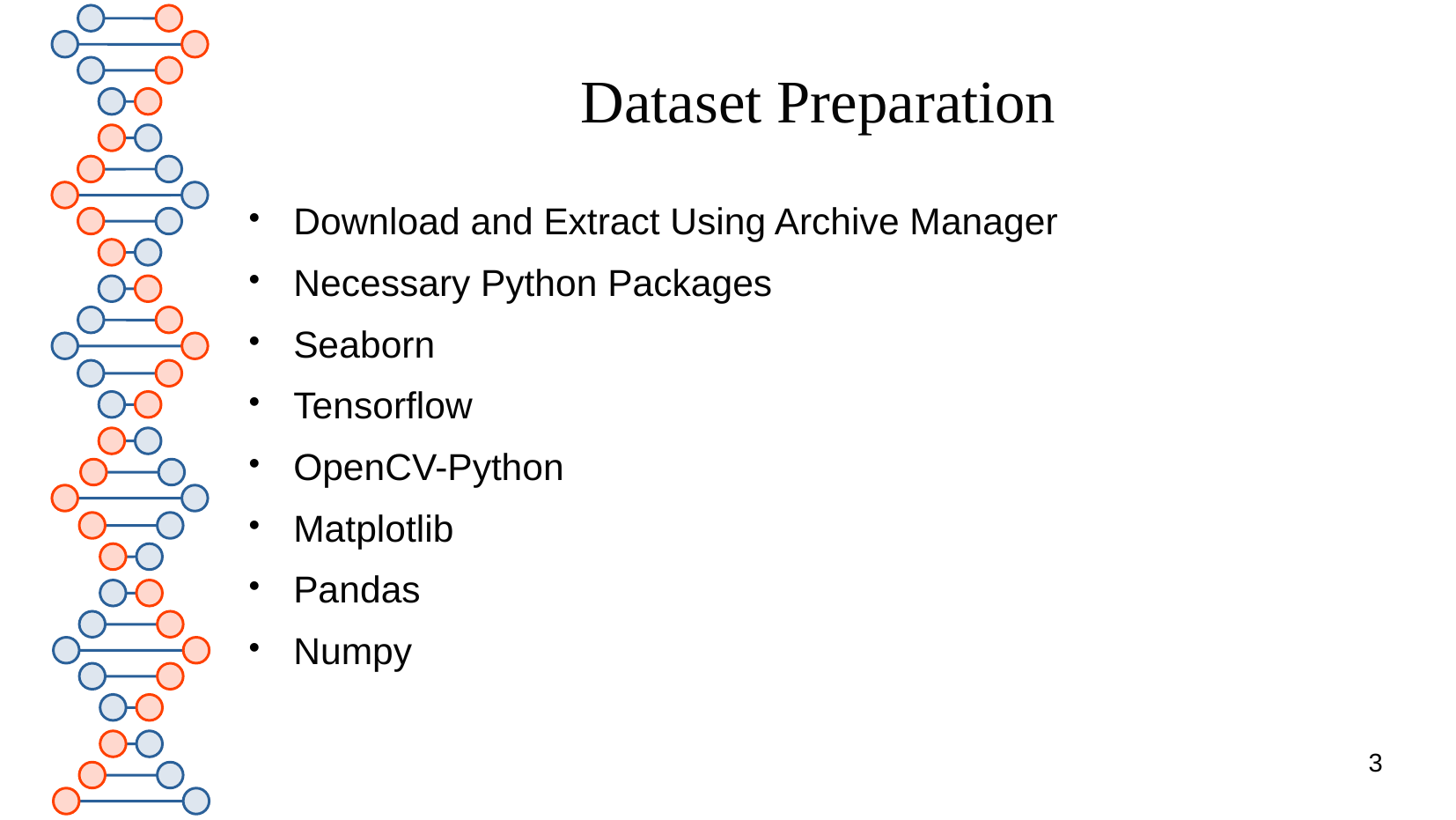

# Dataset Preparation
Download and Extract Using Archive Manager
Necessary Python Packages
Seaborn
Tensorflow
OpenCV-Python
Matplotlib
Pandas
Numpy
3